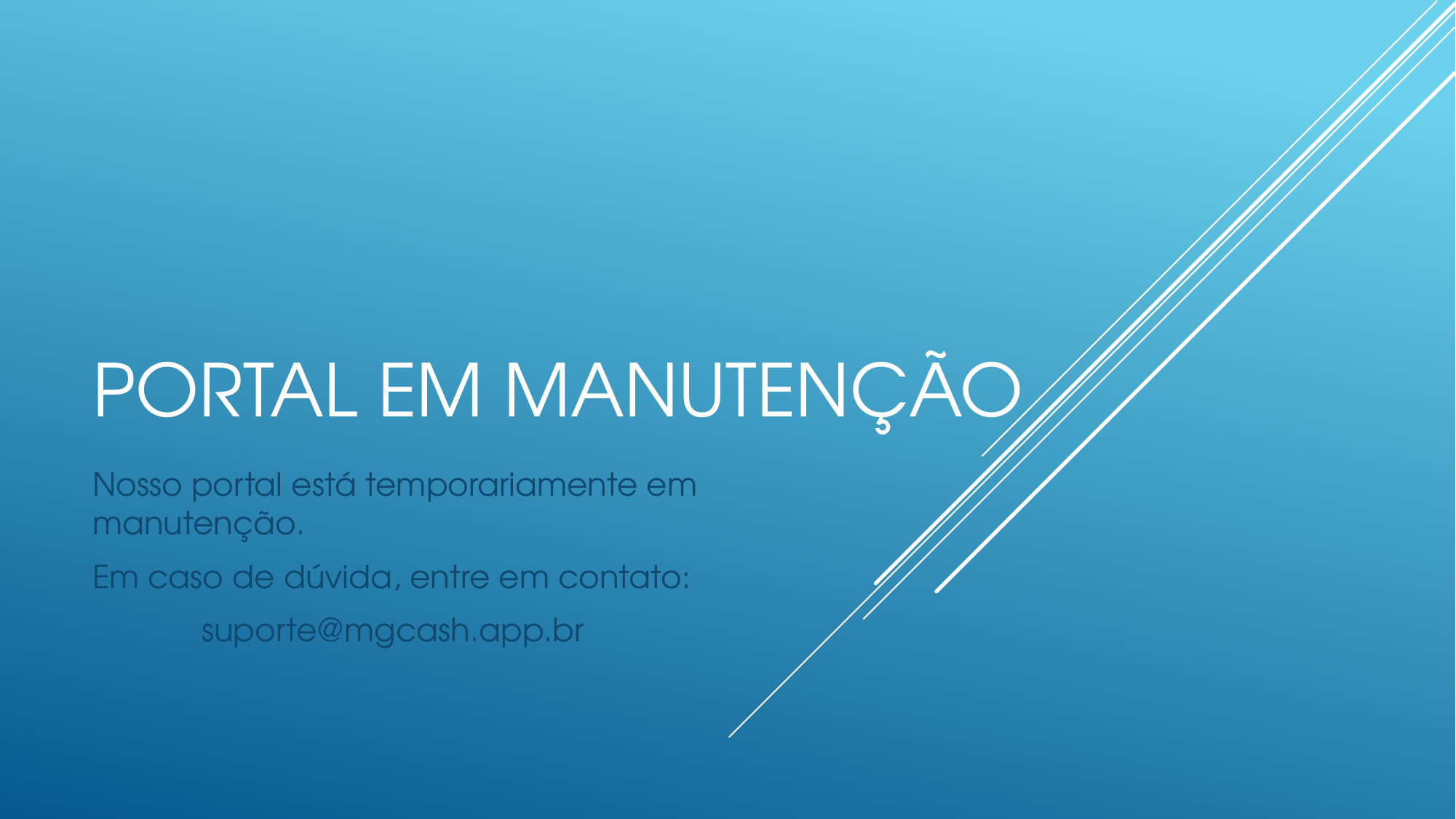

# Portal em manutenção
Nosso portal está temporariamente em manutenção.
Em caso de dúvida, entre em contato:
	suporte@mgcash.app.br